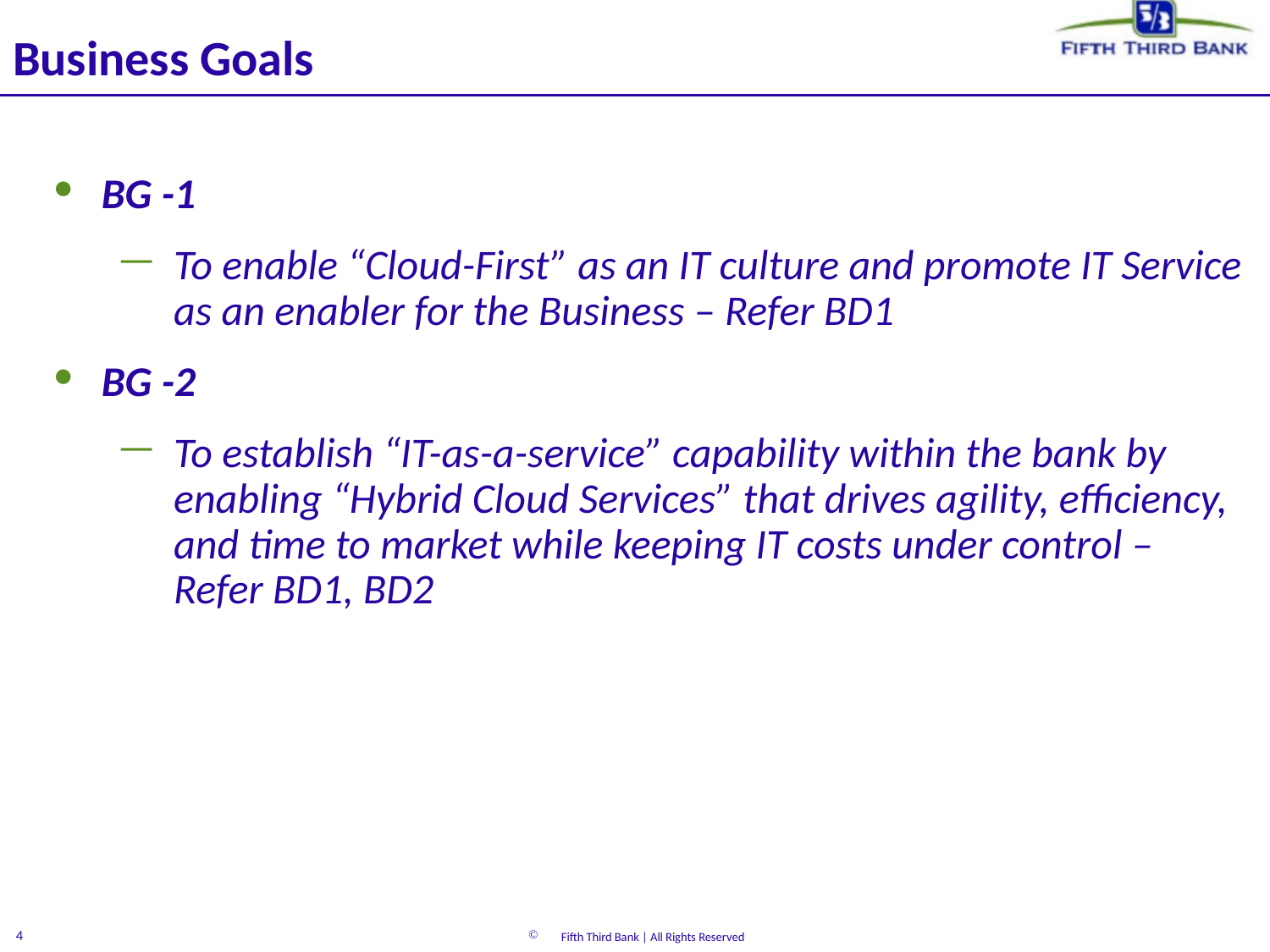

# Business Goals
BG -1
To enable “Cloud-First” as an IT culture and promote IT Service as an enabler for the Business – Refer BD1
BG -2
To establish “IT-as-a-service” capability within the bank by enabling “Hybrid Cloud Services” that drives agility, efficiency, and time to market while keeping IT costs under control – Refer BD1, BD2